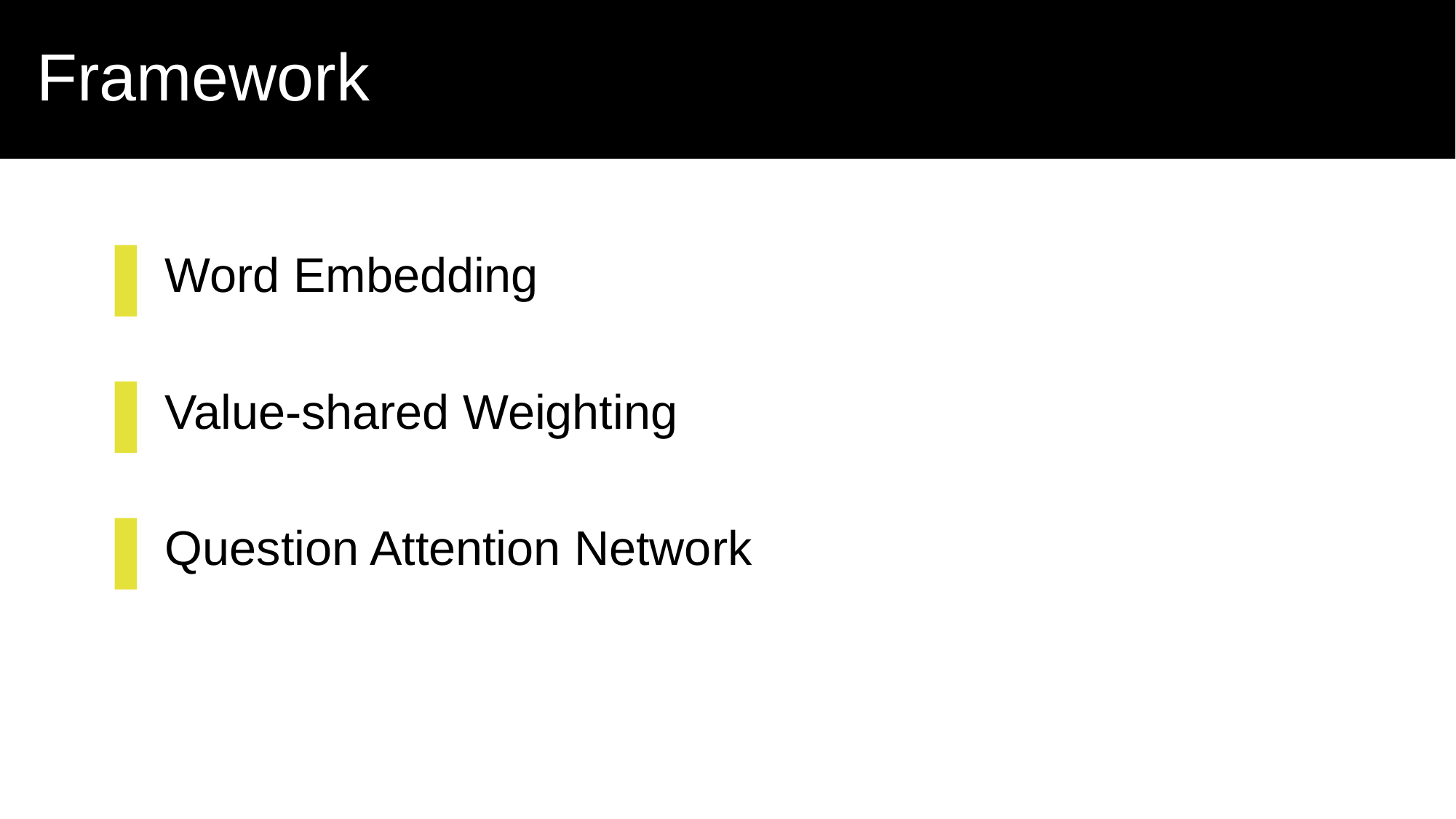

# Framework

Word Embedding

Value-shared Weighting

Question Attention Network